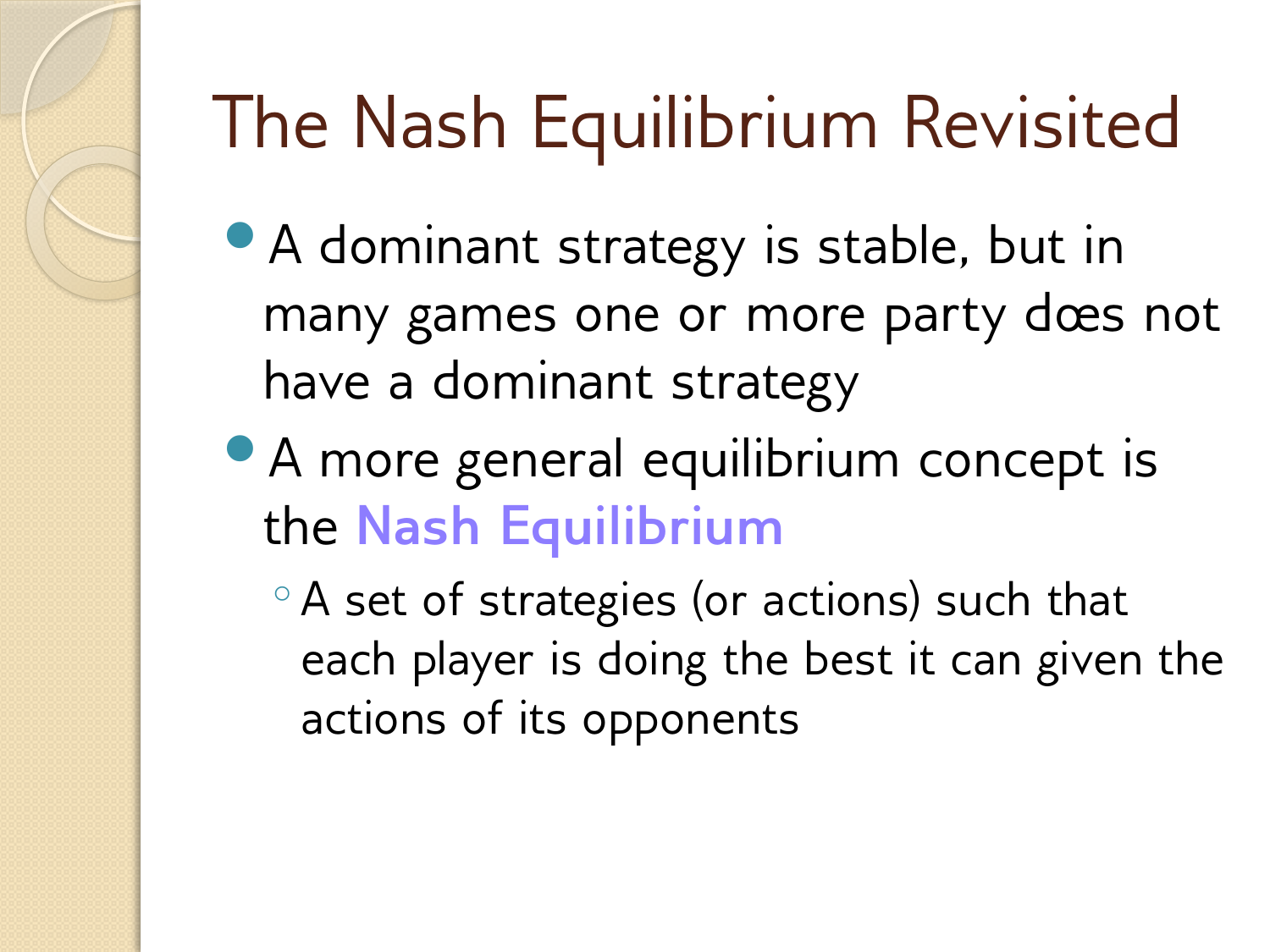

# The Nash Equilibrium Revisited
A dominant strategy is stable, but in many games one or more party does not have a dominant strategy
A more general equilibrium concept is the Nash Equilibrium
A set of strategies (or actions) such that each player is doing the best it can given the actions of its opponents